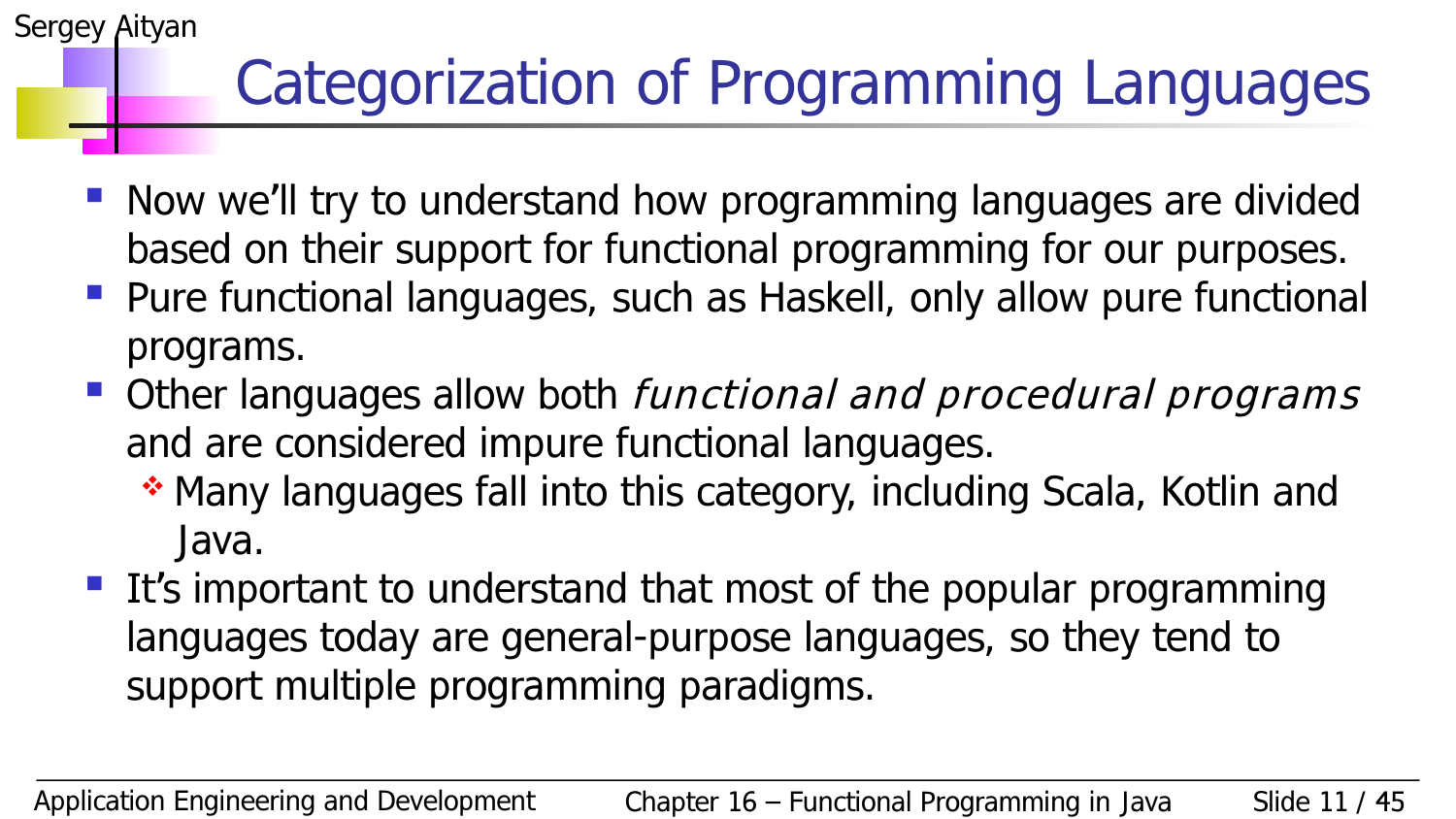

# Categorization of Programming Languages
Now we’ll try to understand how programming languages are divided based on their support for functional programming for our purposes.
Pure functional languages, such as Haskell, only allow pure functional programs.
Other languages allow both functional and procedural programs and are considered impure functional languages.
Many languages fall into this category, including Scala, Kotlin and Java.
It’s important to understand that most of the popular programming languages today are general-purpose languages, so they tend to support multiple programming paradigms.